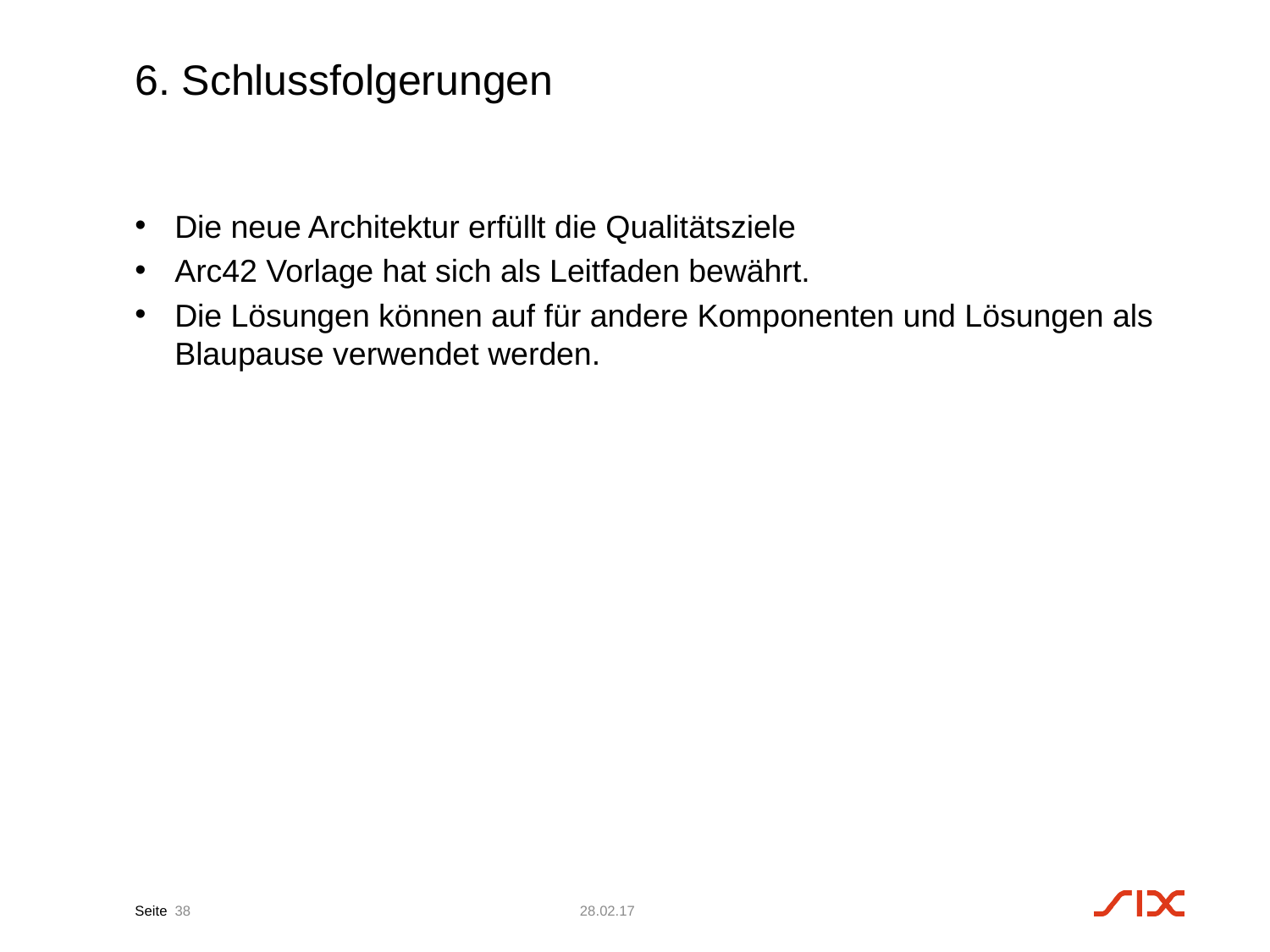

# 6. Schlussfolgerungen
Die neue Architektur erfüllt die Qualitätsziele
Arc42 Vorlage hat sich als Leitfaden bewährt.
Die Lösungen können auf für andere Komponenten und Lösungen als Blaupause verwendet werden.
38
28.02.17